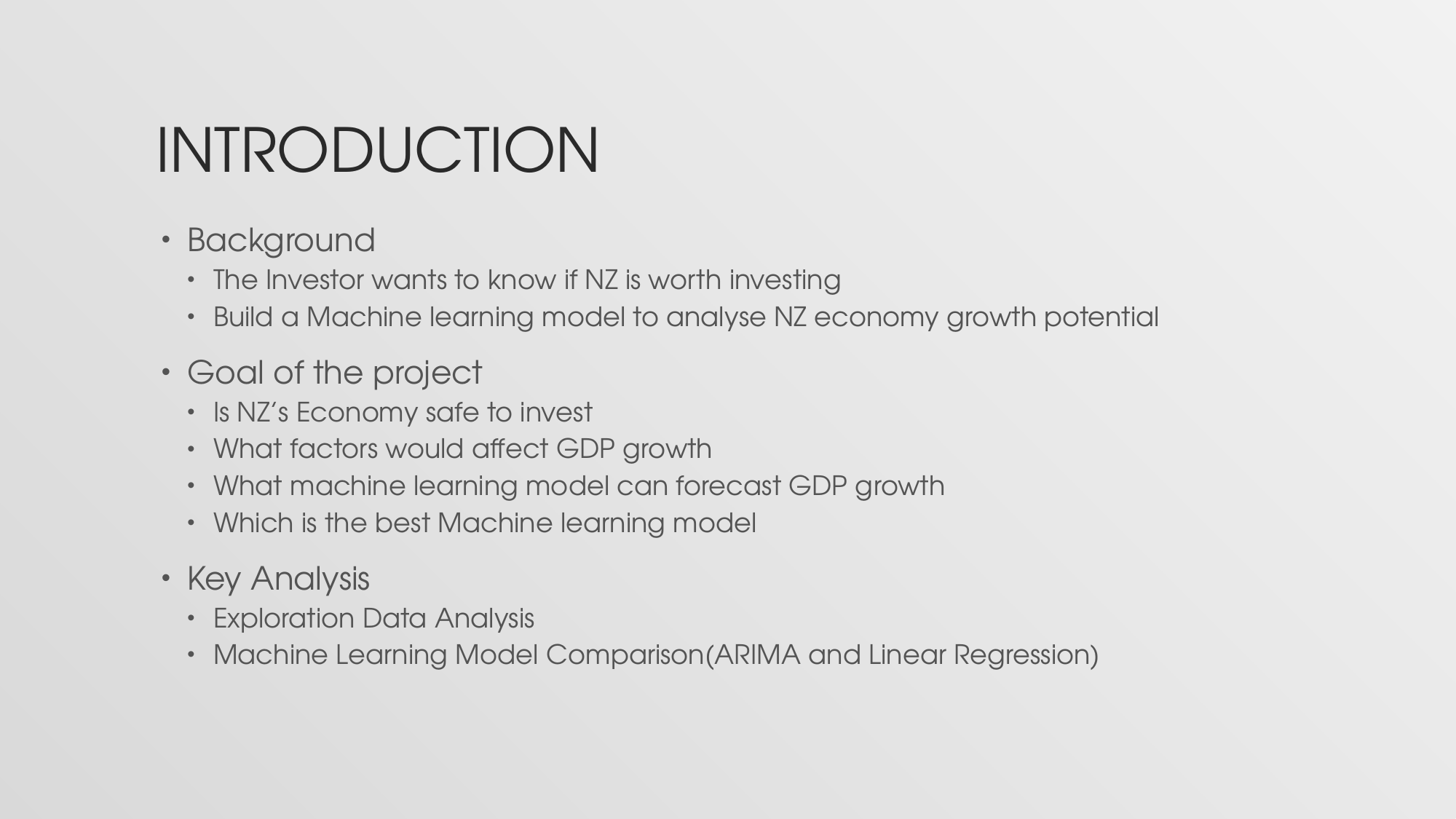

# Introduction
Background
The Investor wants to know if NZ is worth investing
Build a Machine learning model to analyse NZ economy growth potential
Goal of the project
Is NZ’s Economy safe to invest
What factors would affect GDP growth
What machine learning model can forecast GDP growth
Which is the best Machine learning model
Key Analysis
Exploration Data Analysis
Machine Learning Model Comparison(ARIMA and Linear Regression)